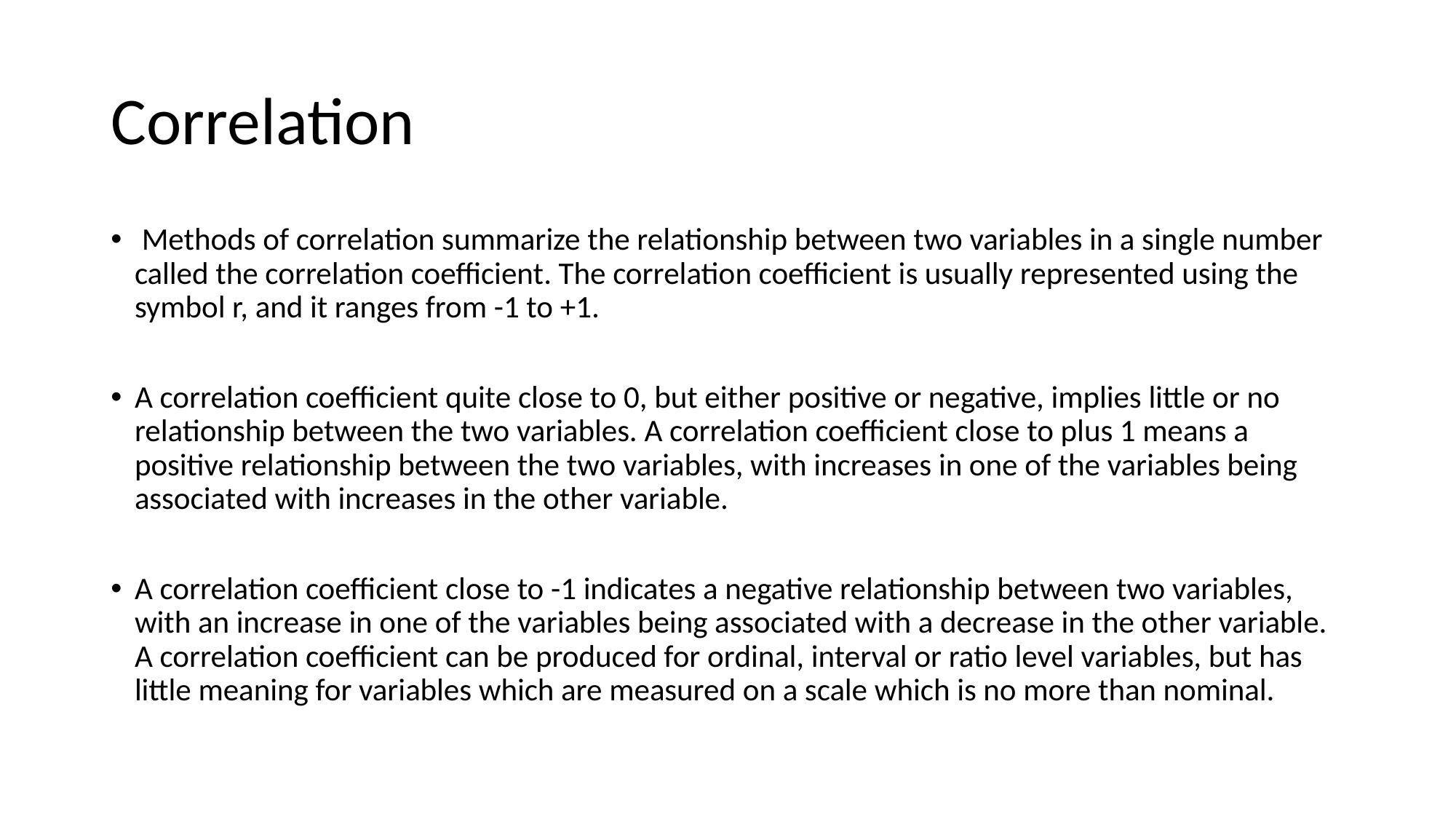

# Correlation
 Methods of correlation summarize the relationship between two variables in a single number called the correlation coefficient. The correlation coefficient is usually represented using the symbol r, and it ranges from -1 to +1.

A correlation coefficient quite close to 0, but either positive or negative, implies little or no relationship between the two variables. A correlation coefficient close to plus 1 means a positive relationship between the two variables, with increases in one of the variables being associated with increases in the other variable.

A correlation coefficient close to -1 indicates a negative relationship between two variables, with an increase in one of the variables being associated with a decrease in the other variable. A correlation coefficient can be produced for ordinal, interval or ratio level variables, but has little meaning for variables which are measured on a scale which is no more than nominal.